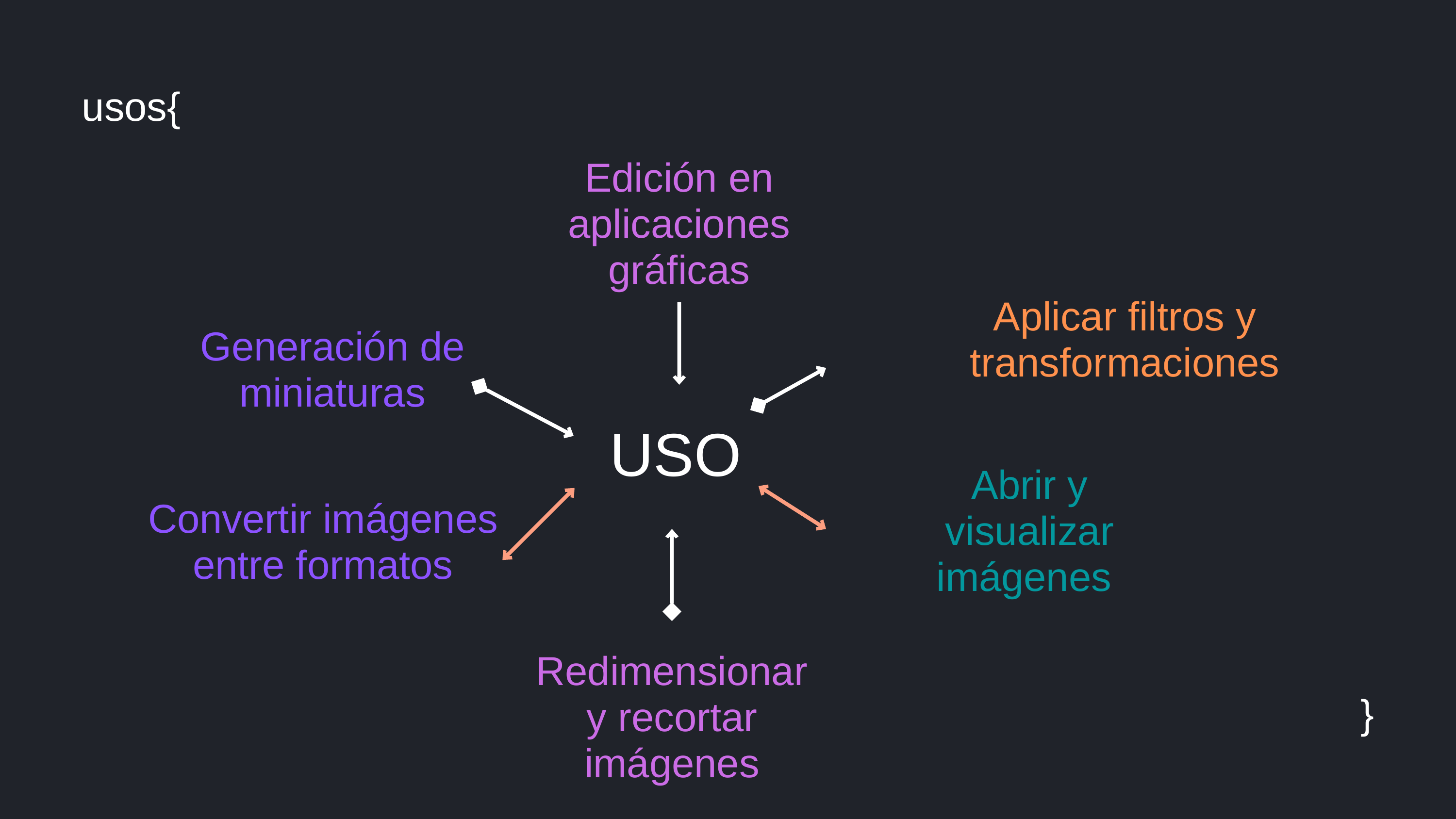

usos{
Edición en aplicaciones gráficas
Aplicar filtros y transformaciones

Generación de miniaturas

USO
Abrir y visualizar imágenes

Convertir imágenes entre formatos

Redimensionar y recortar imágenes
}